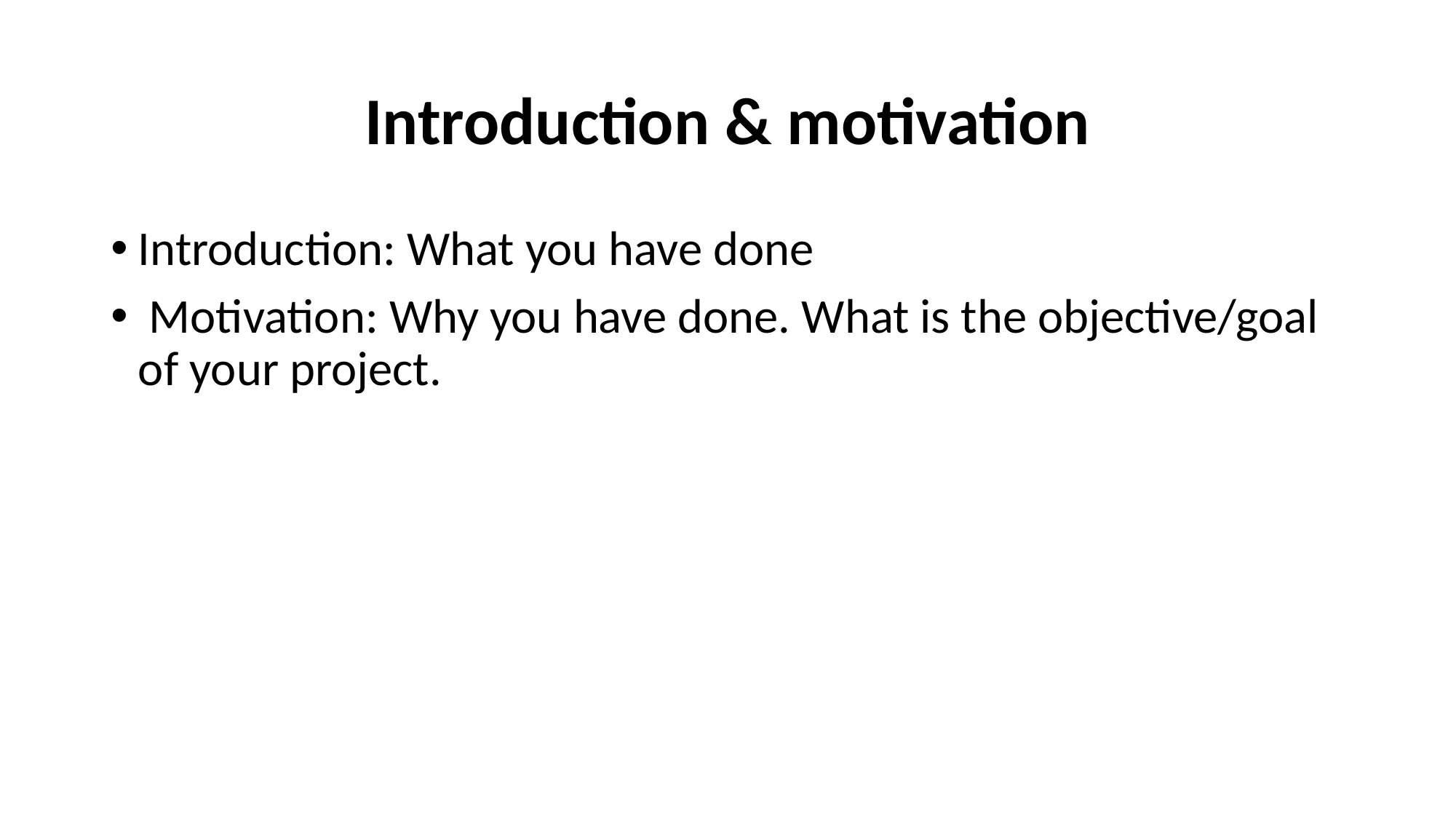

# Introduction & motivation
Introduction: What you have done
 Motivation: Why you have done. What is the objective/goal of your project.